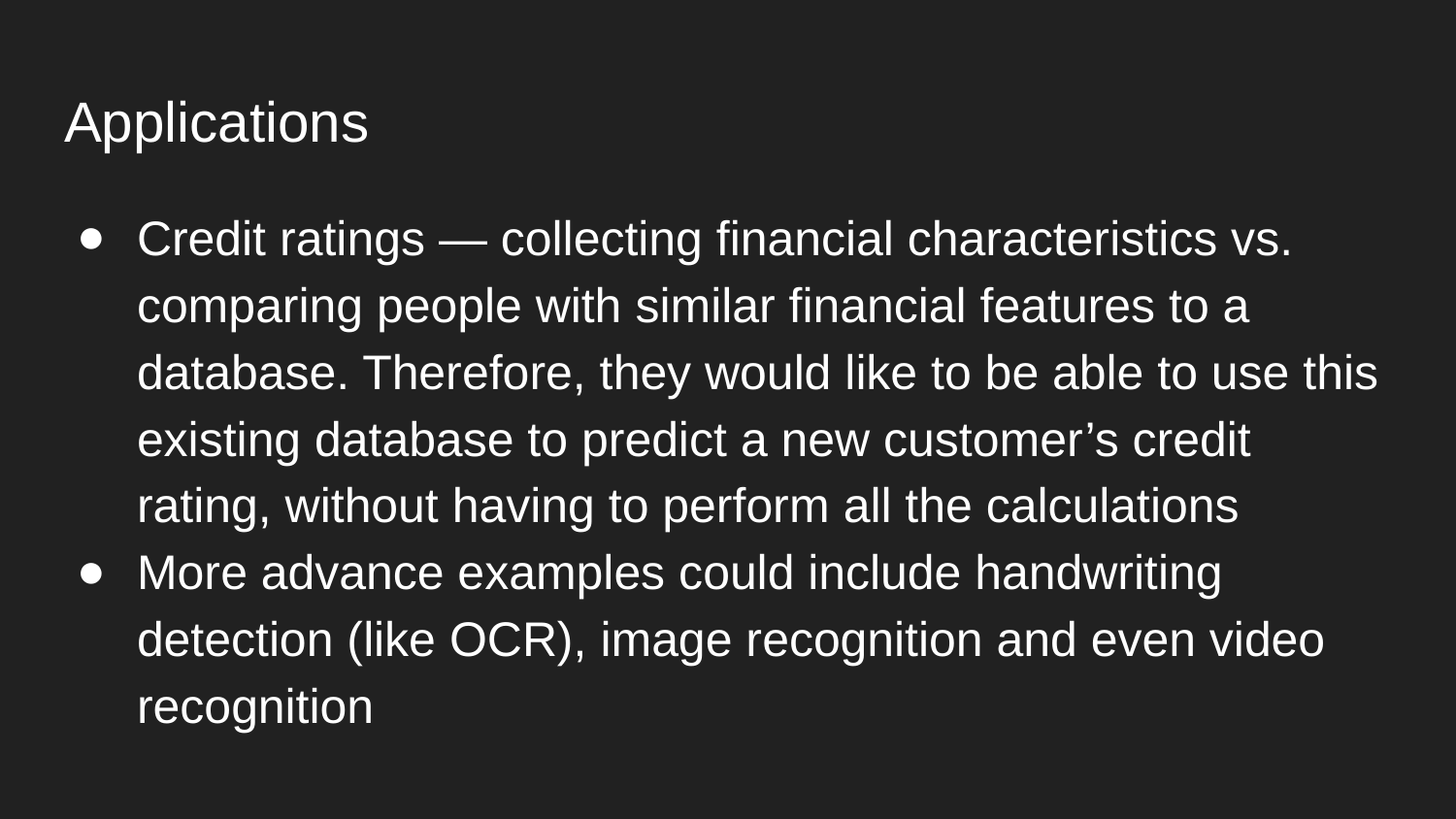

# Applications
Credit ratings — collecting financial characteristics vs. comparing people with similar financial features to a database. Therefore, they would like to be able to use this existing database to predict a new customer’s credit rating, without having to perform all the calculations
More advance examples could include handwriting detection (like OCR), image recognition and even video recognition